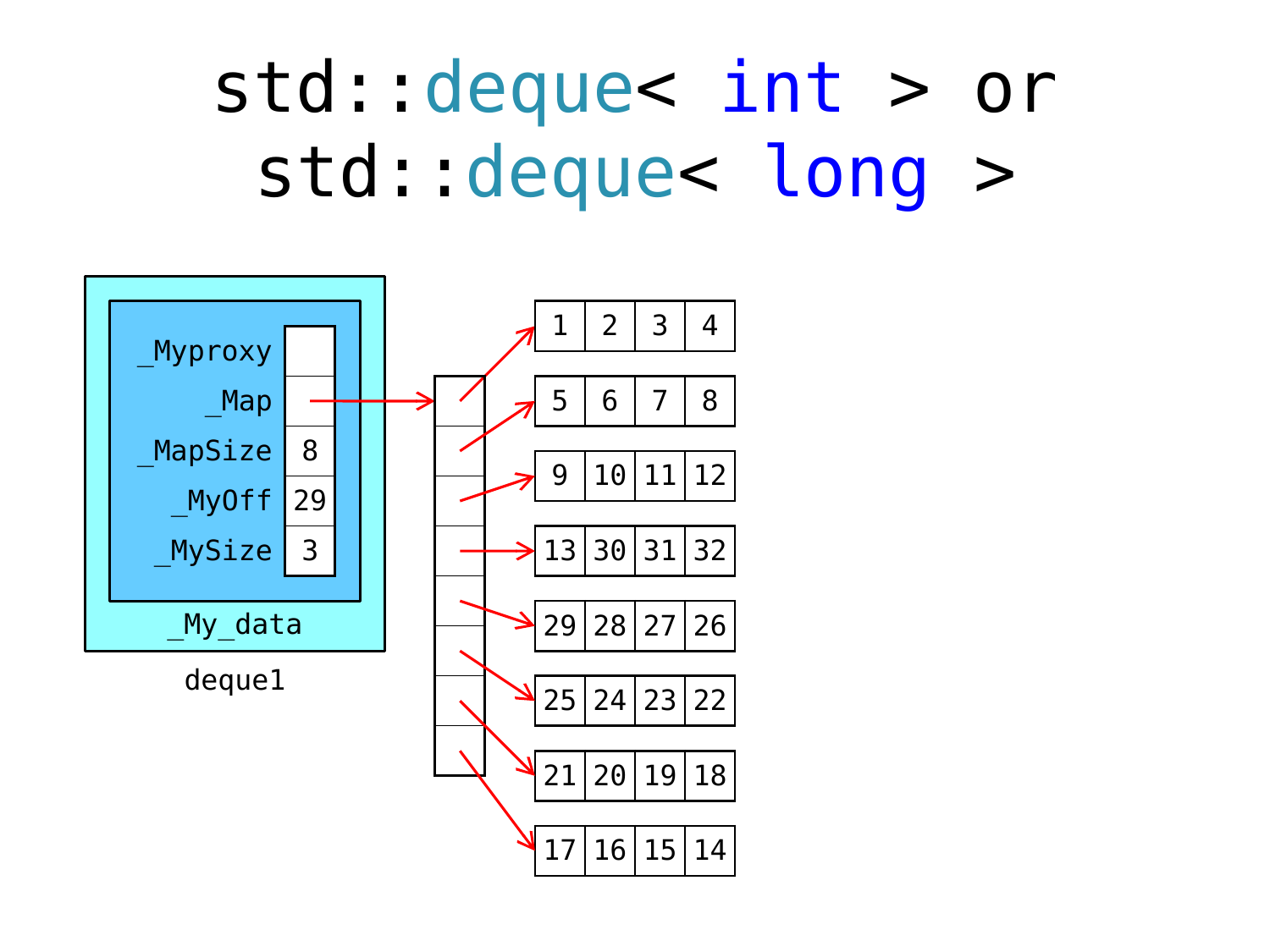

# std::deque< int > or std::deque< long >

| 1 | 2 | 3 | 4 |
| --- | --- | --- | --- |
| \_Myproxy |  |
| --- | --- |
| \_Map |  |
| \_MapSize | 8 |
| \_MyOff | 29 |
| \_MySize | 3 |

|  |
| --- |
|  |
|  |
|  |
|  |
|  |
|  |
|  |
| 5 | 6 | 7 | 8 |
| --- | --- | --- | --- |

| 9 | 10 | 11 | 12 |
| --- | --- | --- | --- |

| 13 | 30 | 31 | 32 |
| --- | --- | --- | --- |

_My_data

| 29 | 28 | 27 | 26 |
| --- | --- | --- | --- |
deque1

| 25 | 24 | 23 | 22 |
| --- | --- | --- | --- |

| 21 | 20 | 19 | 18 |
| --- | --- | --- | --- |
| 17 | 16 | 15 | 14 |
| --- | --- | --- | --- |